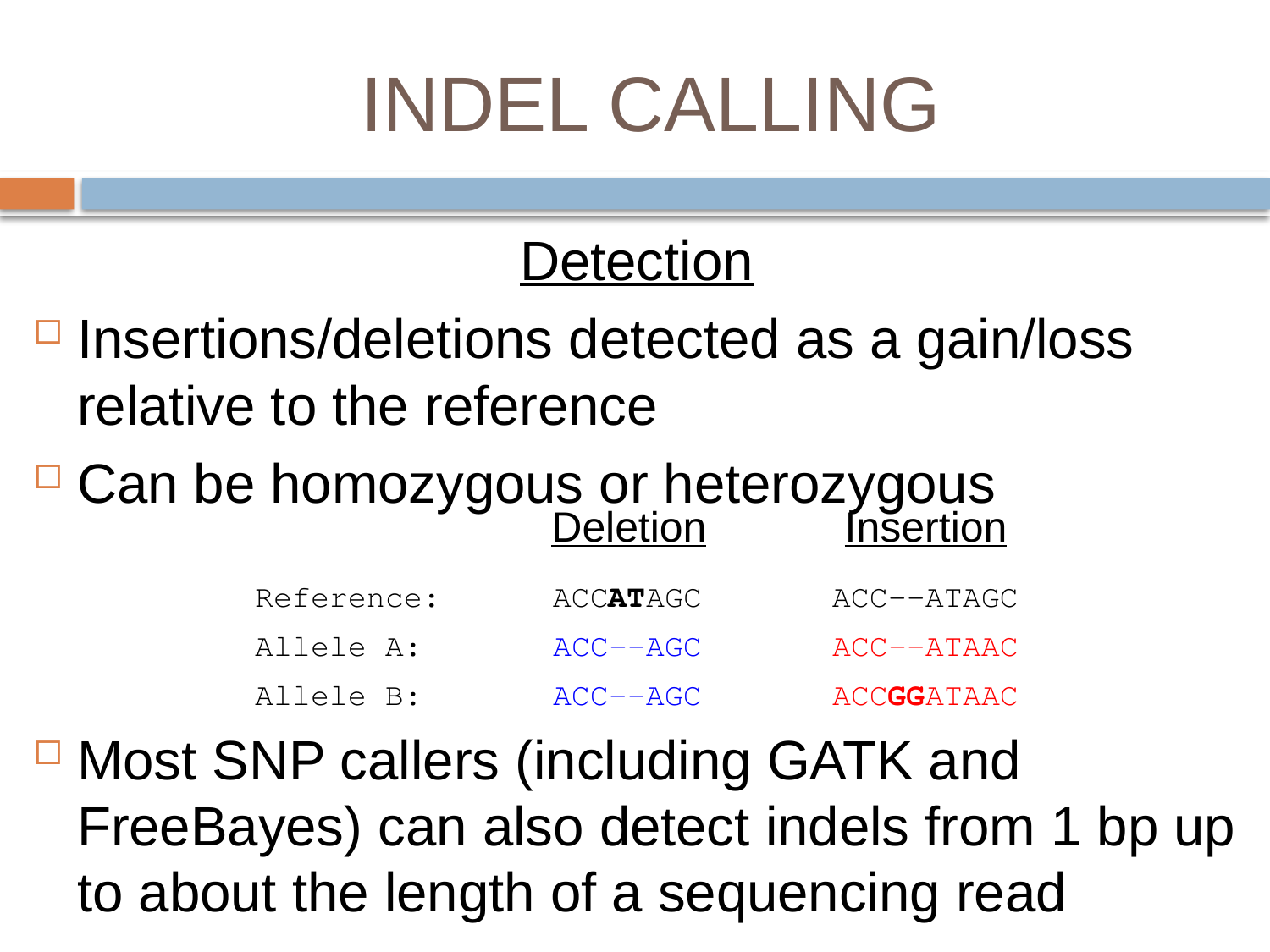

# INDEL CALLING
Detection
Insertions/deletions detected as a gain/loss relative to the reference
Can be homozygous or heterozygous

Reference:      ACCATAGC       ACC--ATAGC
Allele A:       ACC--AGC       ACC--ATAAC
Allele B:       ACC--AGC       ACCGGATAAC
Most SNP callers (including GATK and FreeBayes) can also detect indels from 1 bp up to about the length of a sequencing read
Deletion
Insertion